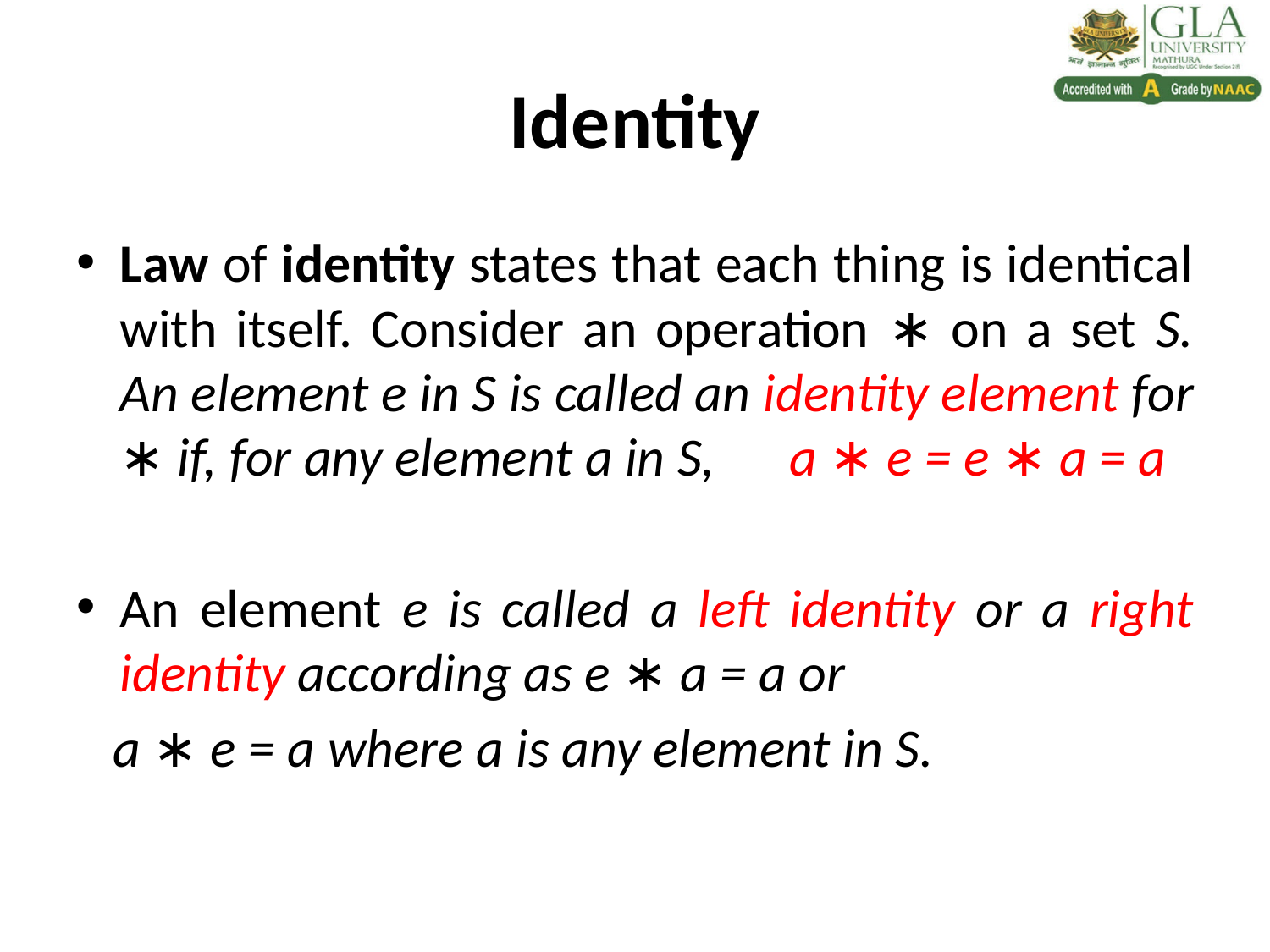

# Identity
Law of identity states that each thing is identical with itself. Consider an operation ∗ on a set S. An element e in S is called an identity element for ∗ if, for any element a in S,      a ∗ e = e ∗ a = a

An element e is called a left identity or a right identity according as e ∗ a = a or
   a ∗ e = a where a is any element in S.